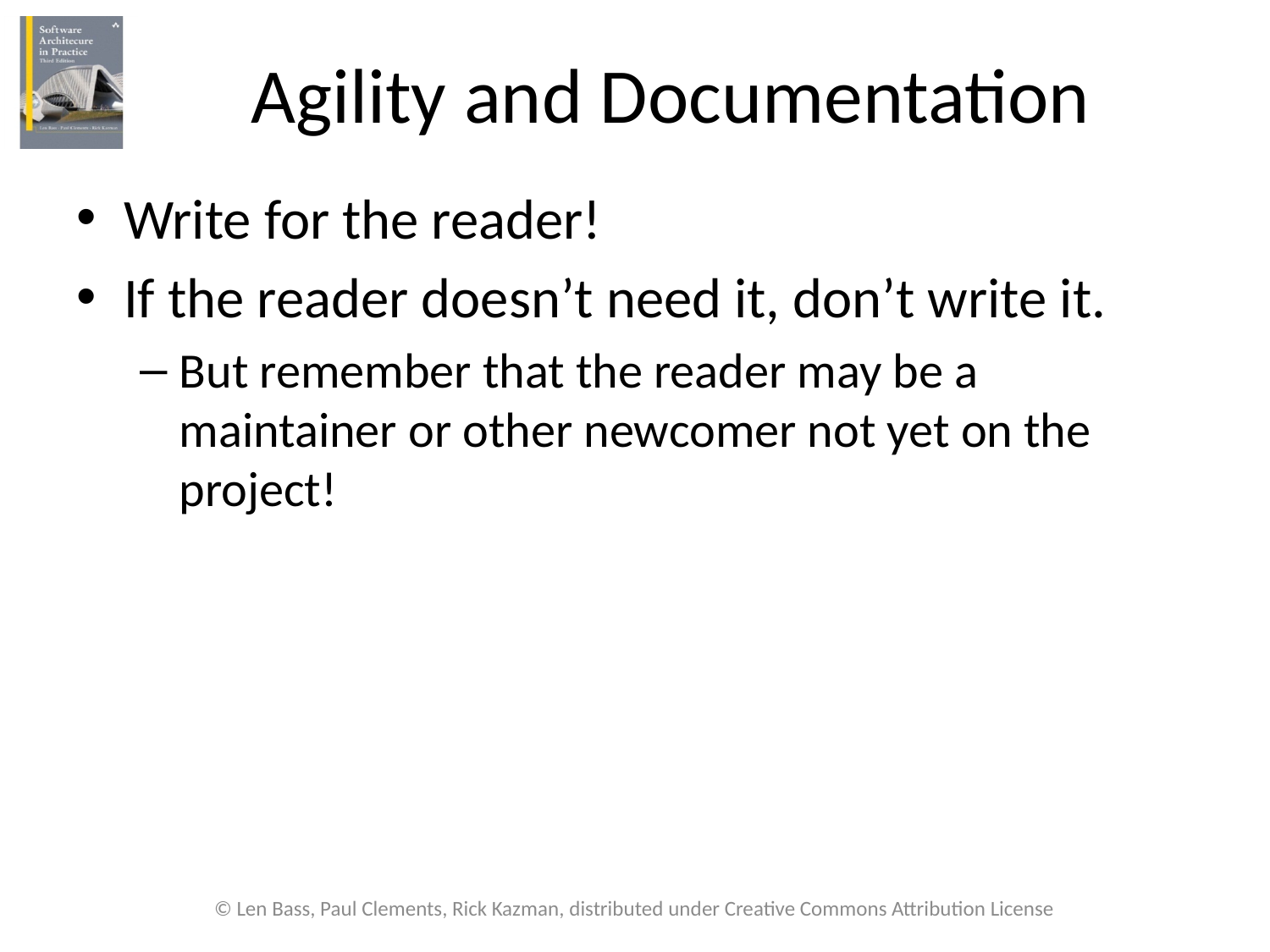

# Agility and Documentation
Write for the reader!
If the reader doesn’t need it, don’t write it.
But remember that the reader may be a maintainer or other newcomer not yet on the project!
© Len Bass, Paul Clements, Rick Kazman, distributed under Creative Commons Attribution License